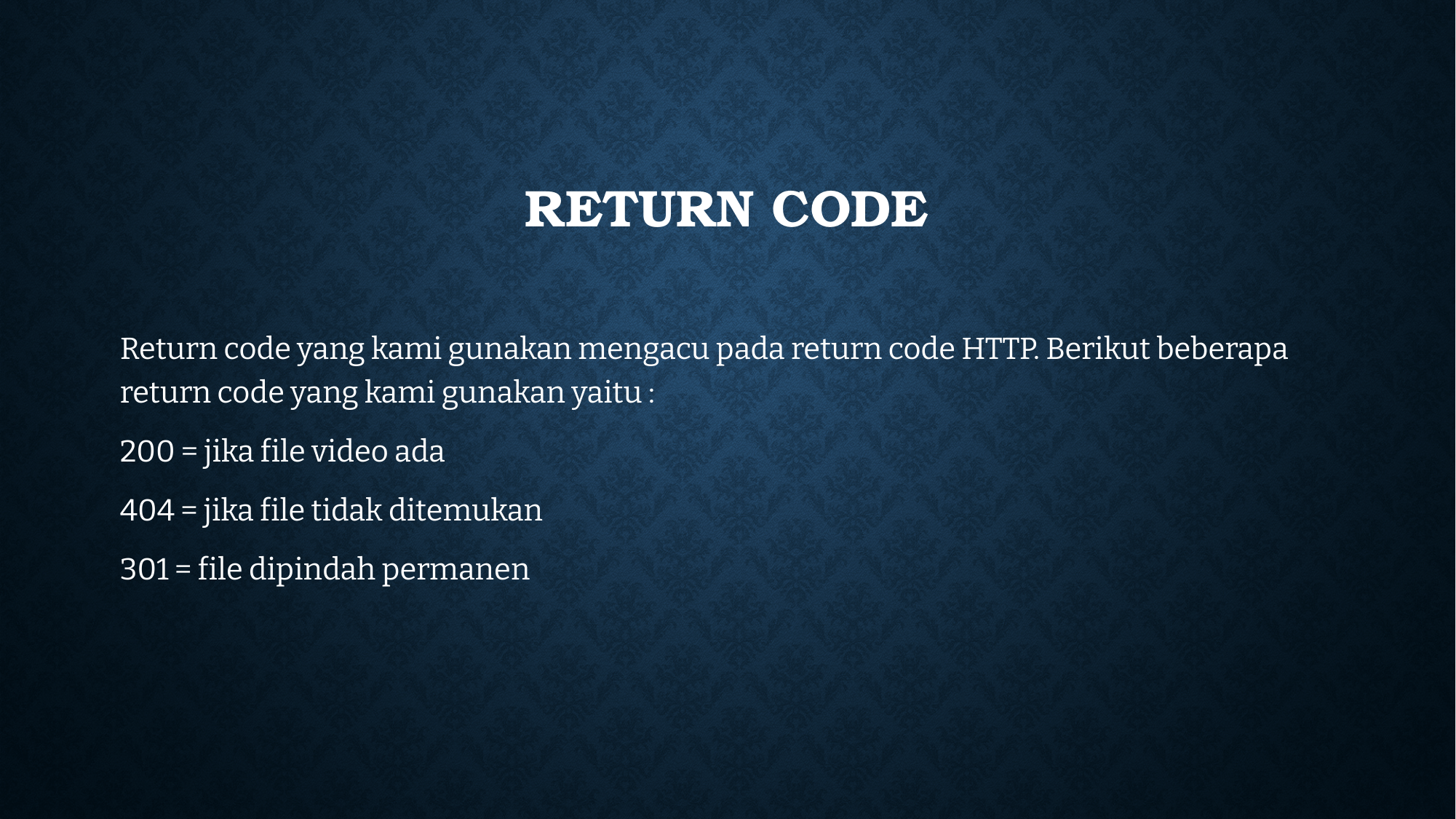

# Return Code
Return code yang kami gunakan mengacu pada return code HTTP. Berikut beberapa return code yang kami gunakan yaitu :
200 = jika file video ada
404 = jika file tidak ditemukan
301 = file dipindah permanen